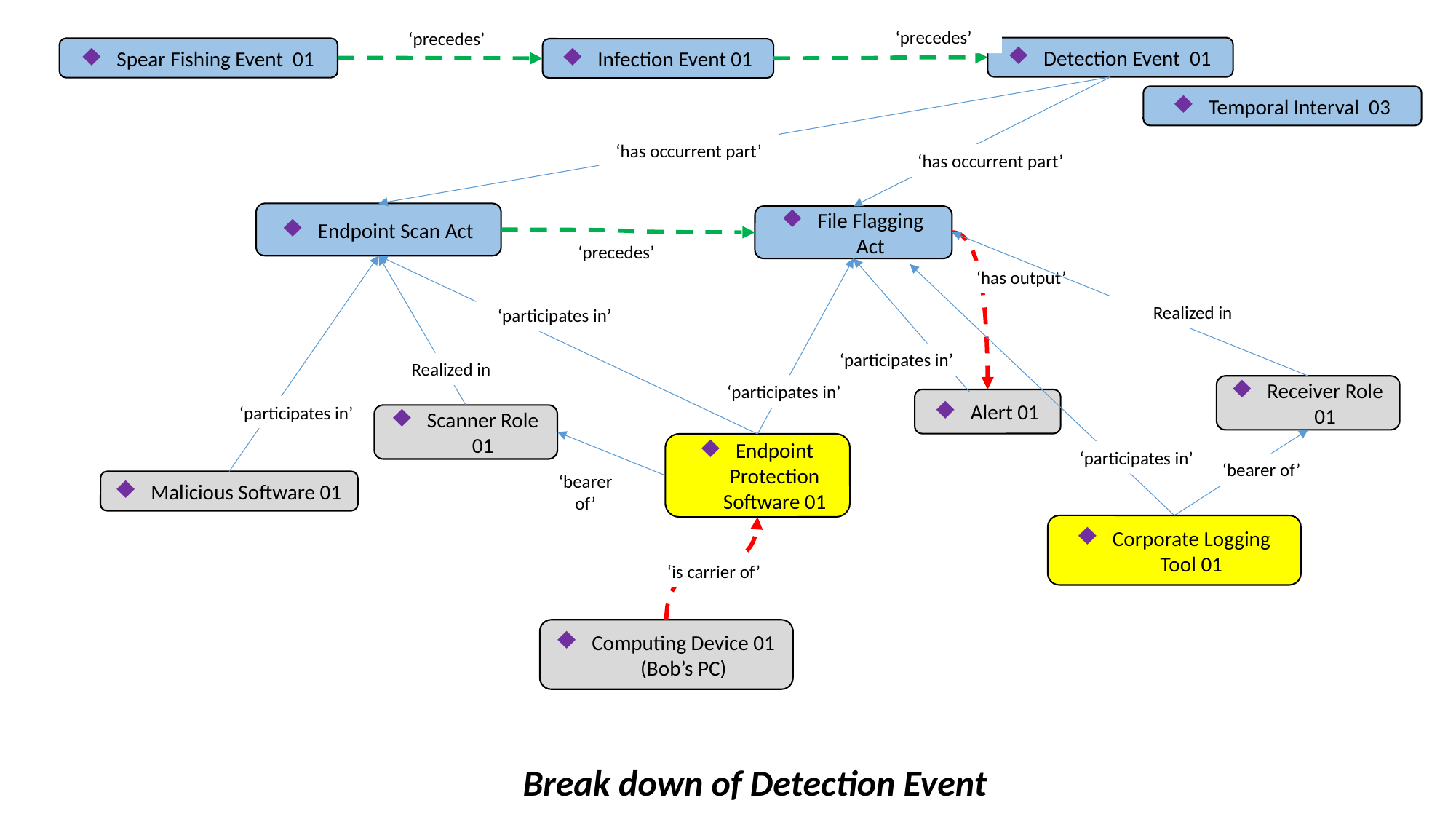

‘precedes’
‘precedes’
Detection Event  01
Spear Fishing Event  01
Infection Event 01
Temporal Interval  03
‘has occurrent part’
‘has occurrent part’
Endpoint Scan Act
File Flagging Act
‘precedes’
‘has output’
Realized in
‘participates in’
‘participates in’
Realized in
‘participates in’
Receiver Role 01
Alert 01
‘participates in’
Scanner Role 01
Endpoint Protection Software 01
‘participates in’
‘bearer of’
‘bearer of’
Malicious Software 01
Corporate Logging Tool 01
 ‘is carrier of’
Computing Device 01 (Bob’s PC)
Break down of Detection Event